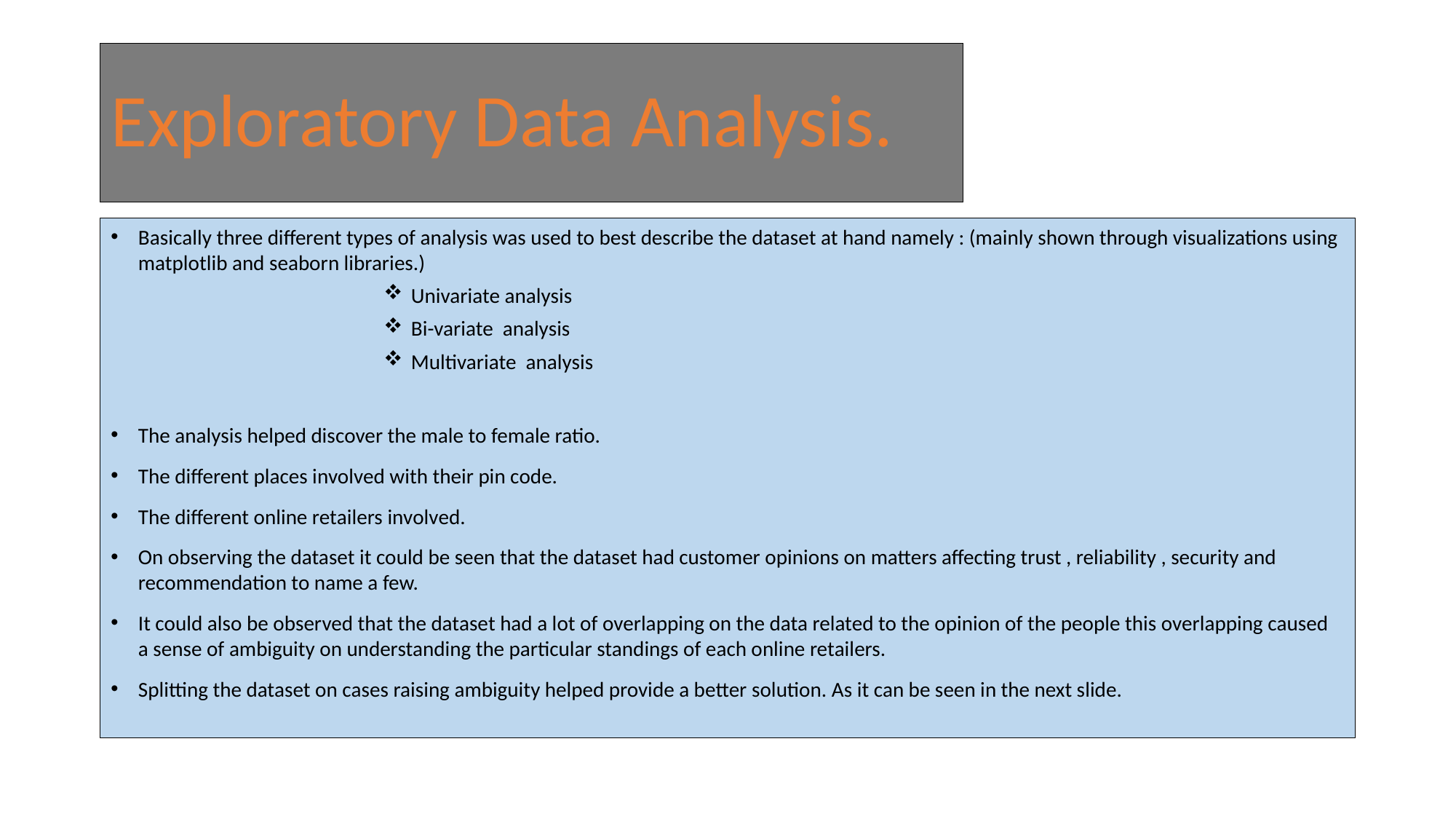

# Exploratory Data Analysis.
Basically three different types of analysis was used to best describe the dataset at hand namely : (mainly shown through visualizations using matplotlib and seaborn libraries.)
Univariate analysis
Bi-variate  analysis
Multivariate  analysis

The analysis helped discover the male to female ratio.
The different places involved with their pin code.
The different online retailers involved.
On observing the dataset it could be seen that the dataset had customer opinions on matters affecting trust , reliability , security and recommendation to name a few.
It could also be observed that the dataset had a lot of overlapping on the data related to the opinion of the people this overlapping caused  a sense of ambiguity on understanding the particular standings of each online retailers.
Splitting the dataset on cases raising ambiguity helped provide a better solution. As it can be seen in the next slide.